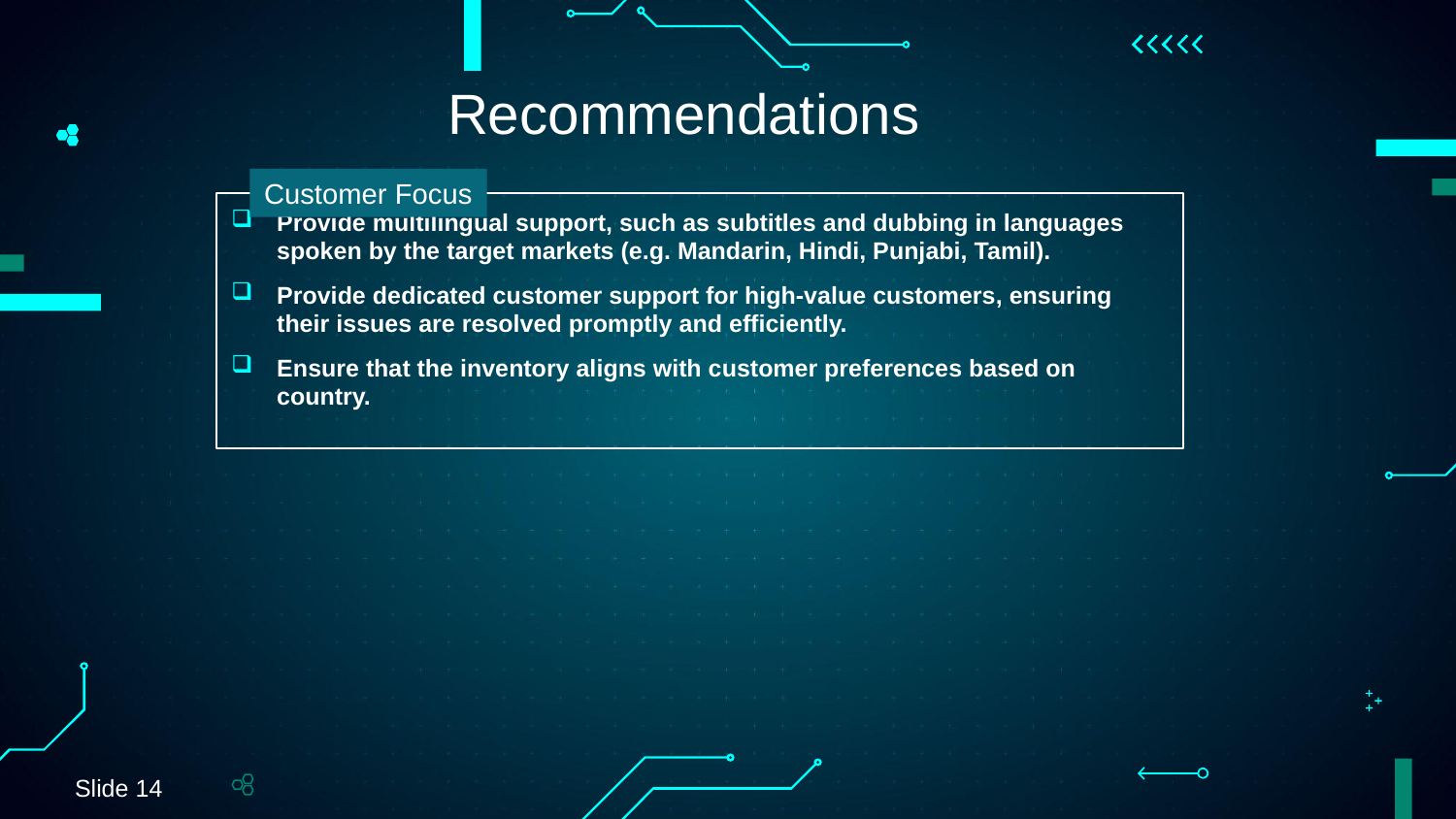

Recommendations
Customer Focus
Provide multilingual support, such as subtitles and dubbing in languages spoken by the target markets (e.g. Mandarin, Hindi, Punjabi, Tamil).
Provide dedicated customer support for high-value customers, ensuring their issues are resolved promptly and efficiently.
Ensure that the inventory aligns with customer preferences based on country.
Slide 14